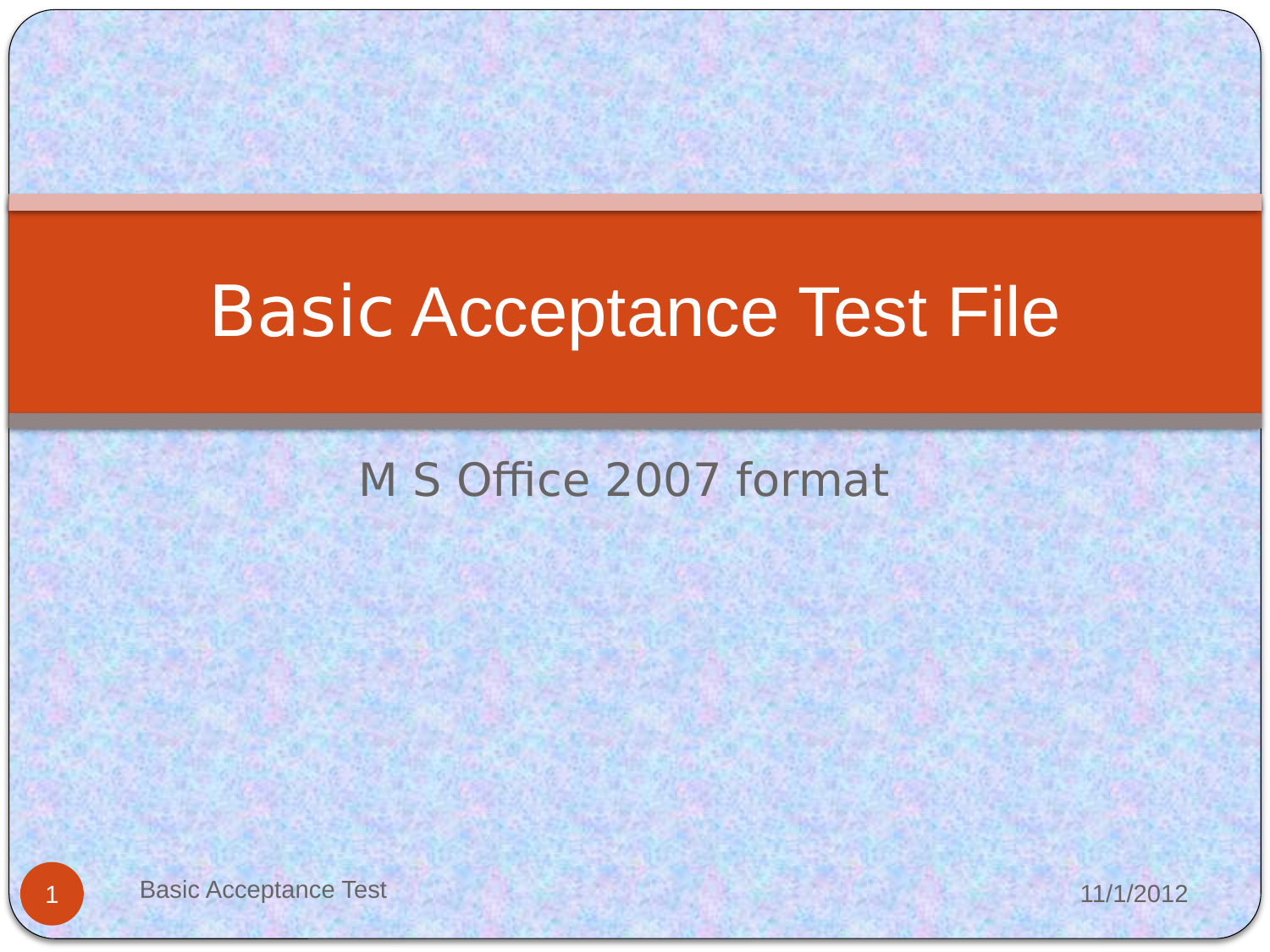

# Basic Acceptance Test File
M S Office 2007 format
Basic Acceptance Test
11/1/2012
1